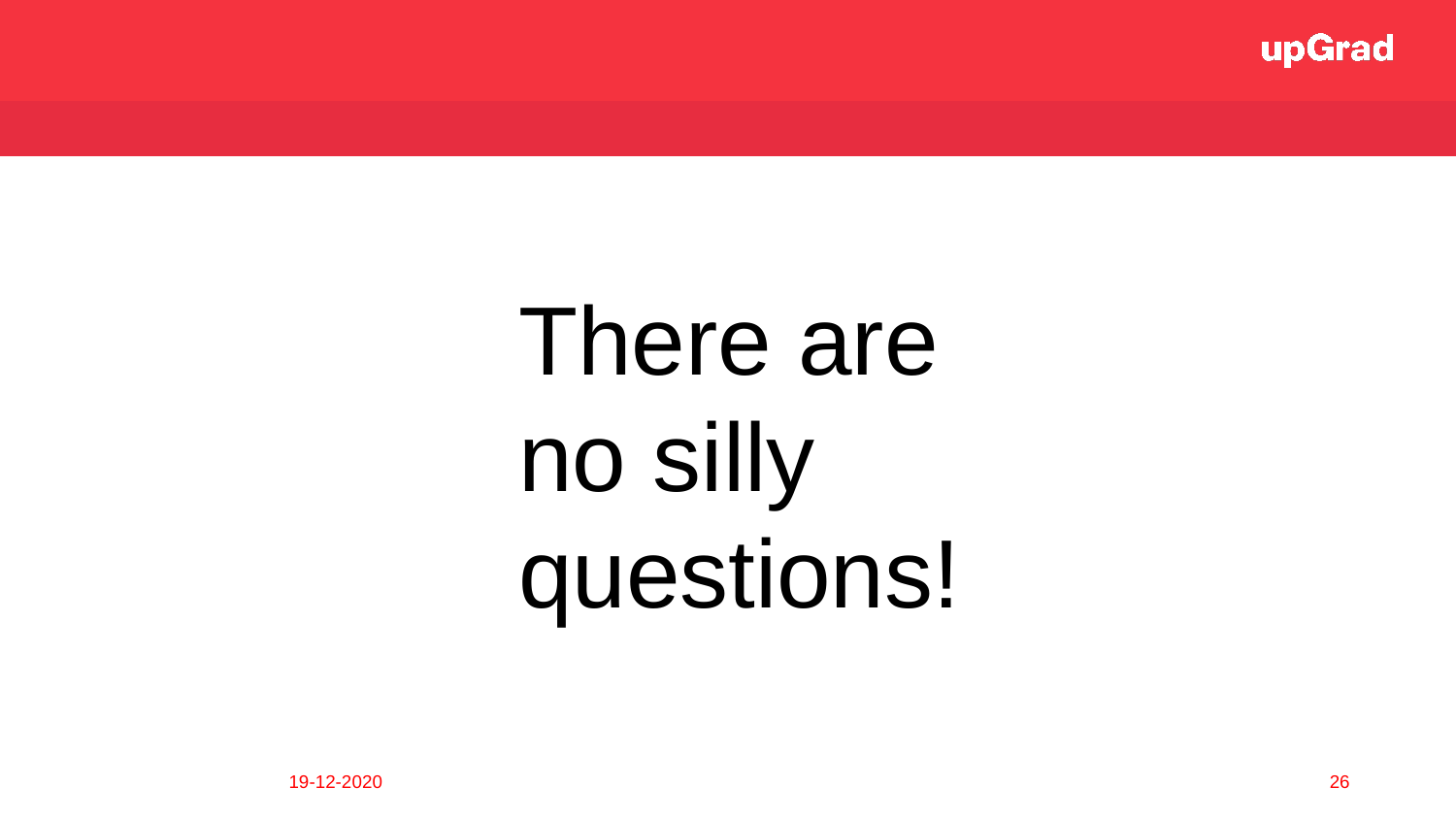

There are no silly questions!
26
19-12-2020